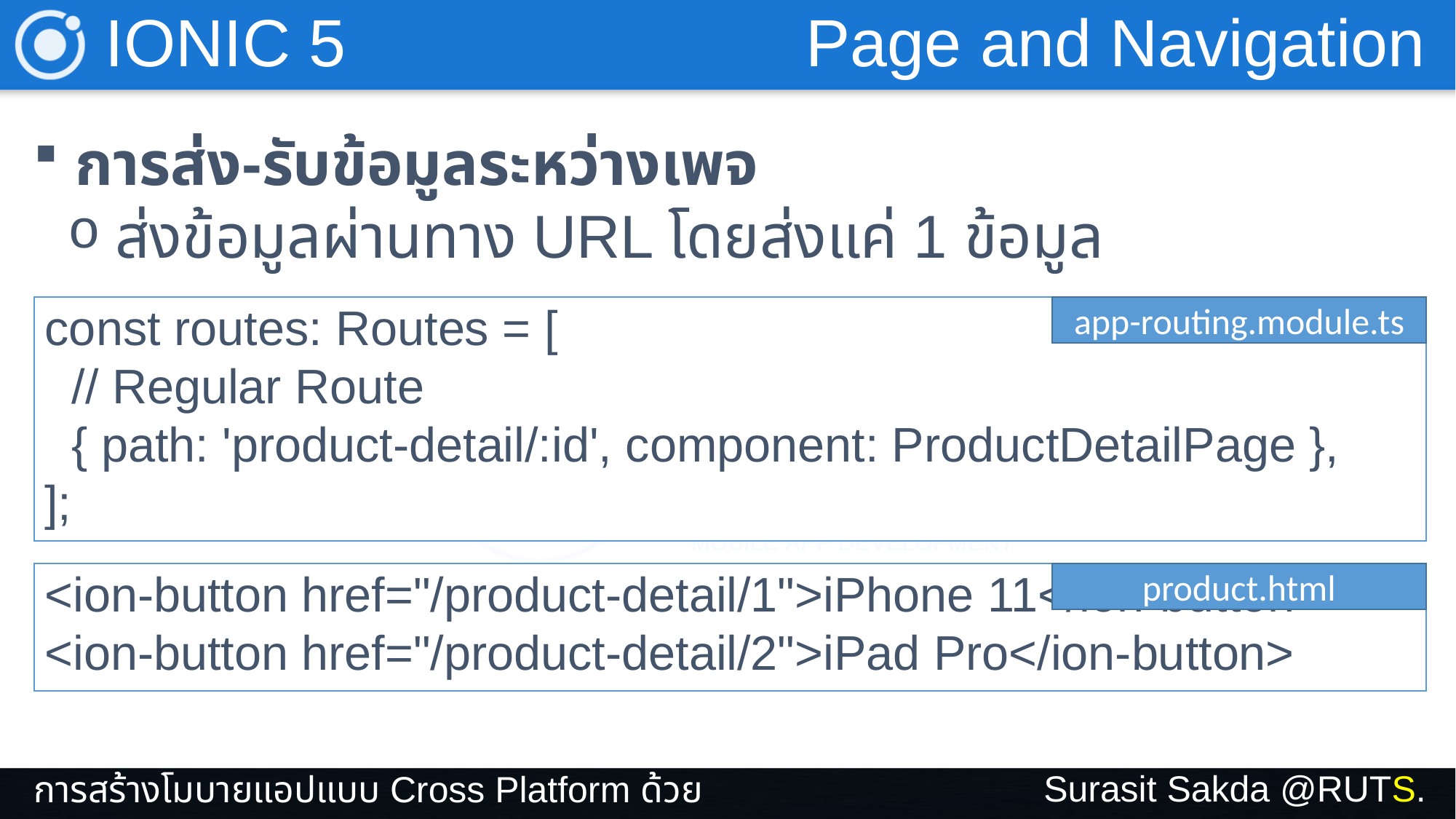

IONIC 5
Page and Navigation
การส่ง-รับข้อมูลระหว่างเพจ
ส่งข้อมูลผ่านทาง URL โดยส่งแค่ 1 ข้อมูล
const routes: Routes = [
  // Regular Route
  { path: 'product-detail/:id', component: ProductDetailPage },
];
app-routing.module.ts
<ion-button href="/product-detail/1">iPhone 11</ion-button>
<ion-button href="/product-detail/2">iPad Pro</ion-button>
product.html
Surasit Sakda @RUTS.
การสร้างโมบายแอปแบบ Cross Platform ด้วย IONIC 5